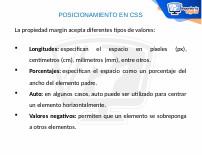

POSICIONAMIENTO EN CSS
La propiedad margin acepta diferentes tipos de valores:

Longitudes: especifican el espacio en píxeles (px), centímetros (cm), milímetros (mm), entre otros.
Porcentajes: especifican el espacio como un porcentaje del ancho del elemento padre.
Auto: en algunos casos, auto puede ser utilizado para centrar un elemento horizontalmente.
Valores negativos: permiten que un elemento se sobreponga a otros elementos.